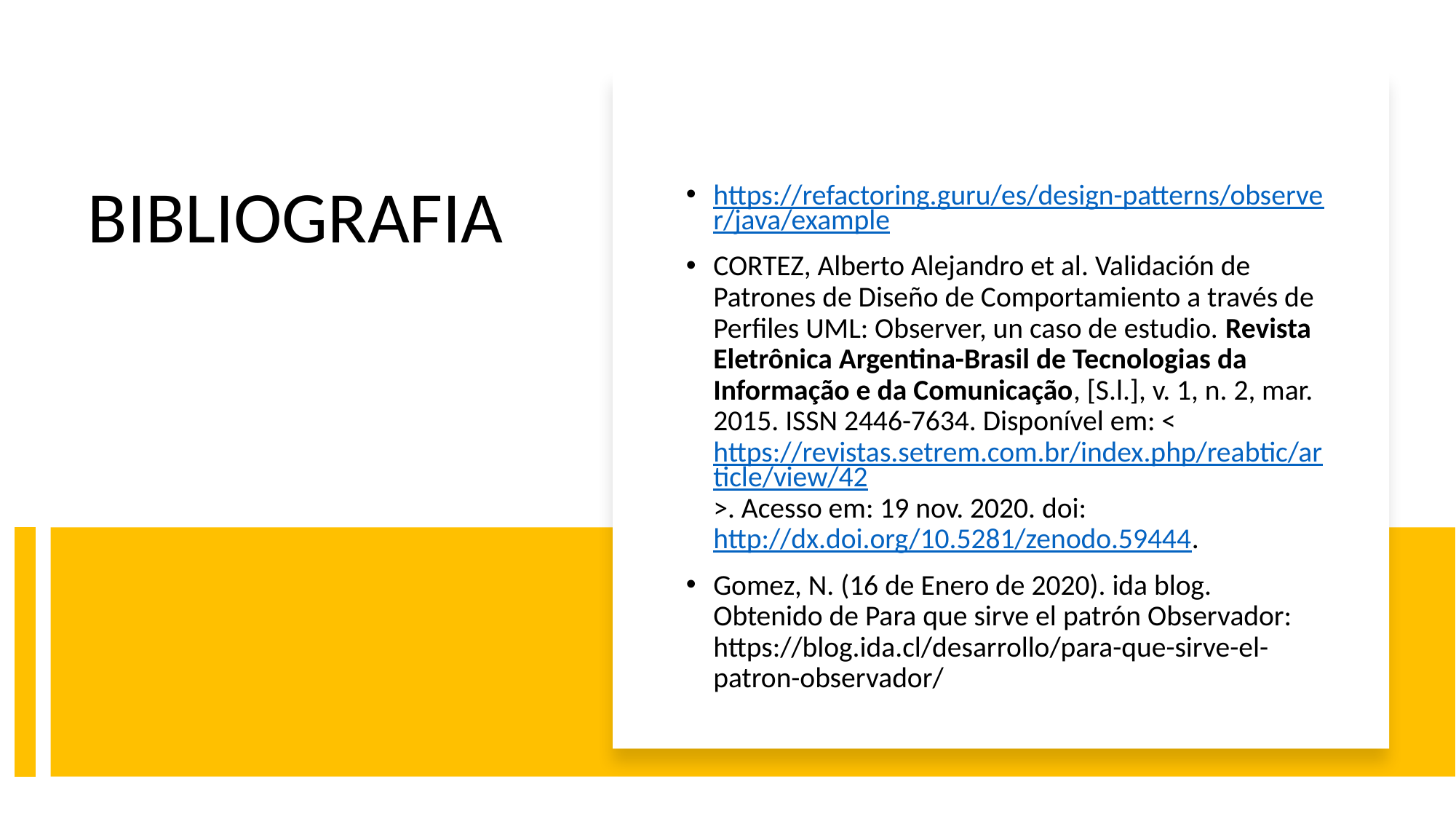

https://refactoring.guru/es/design-patterns/observer/java/example
CORTEZ, Alberto Alejandro et al. Validación de Patrones de Diseño de Comportamiento a través de Perfiles UML: Observer, un caso de estudio. Revista Eletrônica Argentina-Brasil de Tecnologias da Informação e da Comunicação, [S.l.], v. 1, n. 2, mar. 2015. ISSN 2446-7634. Disponível em: <https://revistas.setrem.com.br/index.php/reabtic/article/view/42>. Acesso em: 19 nov. 2020. doi: http://dx.doi.org/10.5281/zenodo.59444.
Gomez, N. (16 de Enero de 2020). ida blog. Obtenido de Para que sirve el patrón Observador: https://blog.ida.cl/desarrollo/para-que-sirve-el-patron-observador/

# BIBLIOGRAFIA